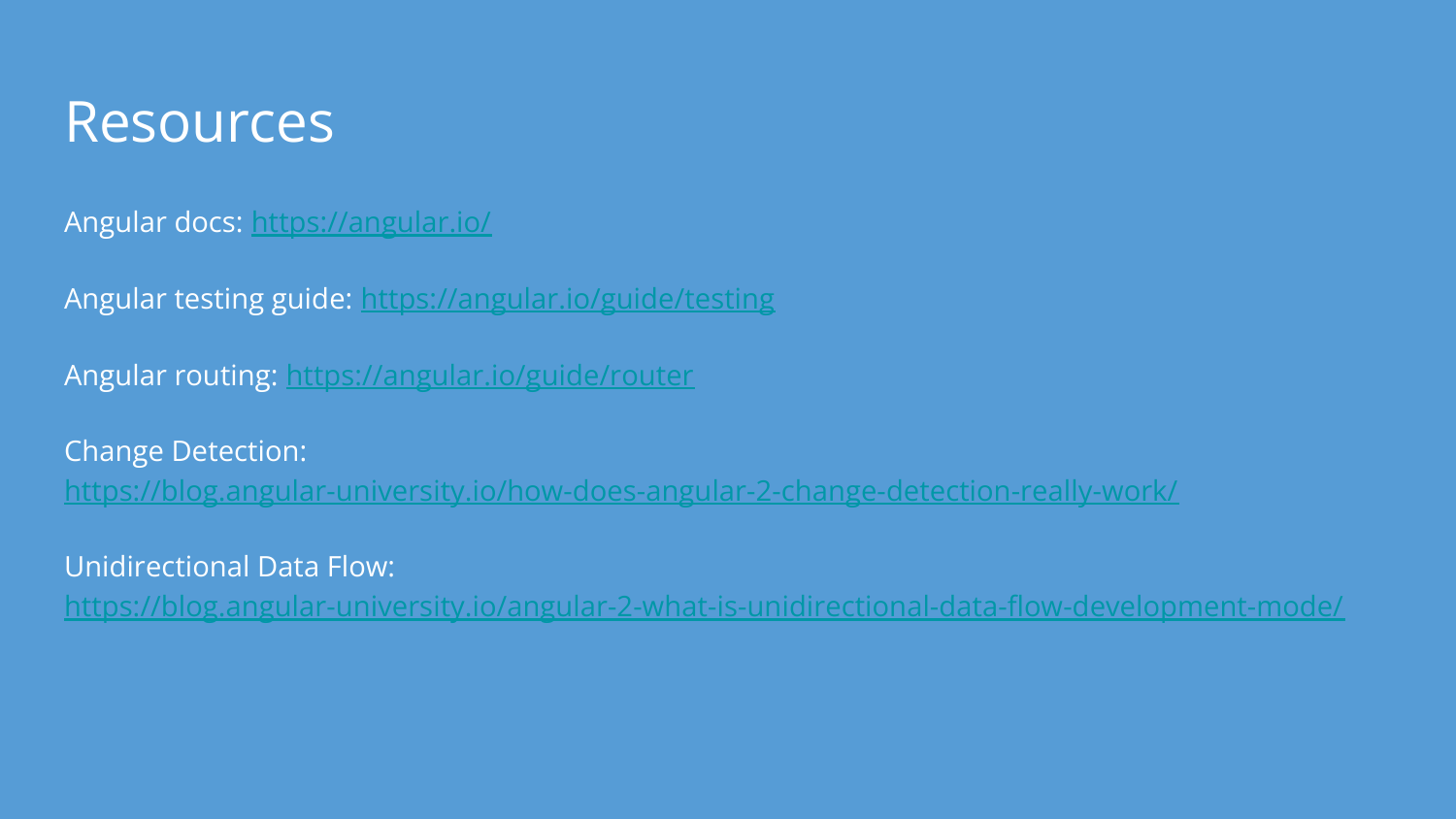

# Resources
Angular docs: https://angular.io/
Angular testing guide: https://angular.io/guide/testing
Angular routing: https://angular.io/guide/router
Change Detection: https://blog.angular-university.io/how-does-angular-2-change-detection-really-work/
Unidirectional Data Flow: https://blog.angular-university.io/angular-2-what-is-unidirectional-data-flow-development-mode/